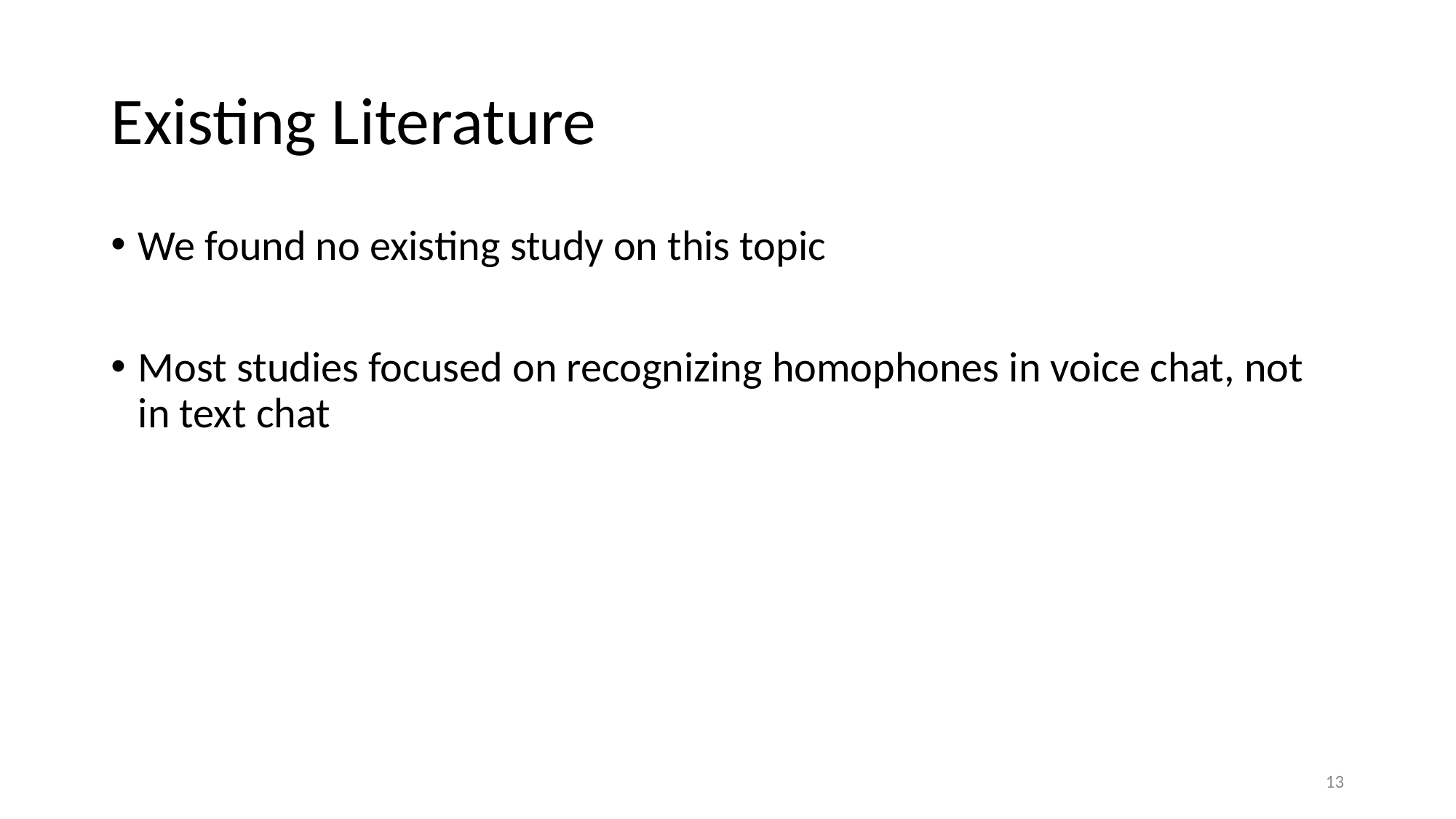

# Existing Literature
We found no existing study on this topic

Most studies focused on recognizing homophones in voice chat, not in text chat
13